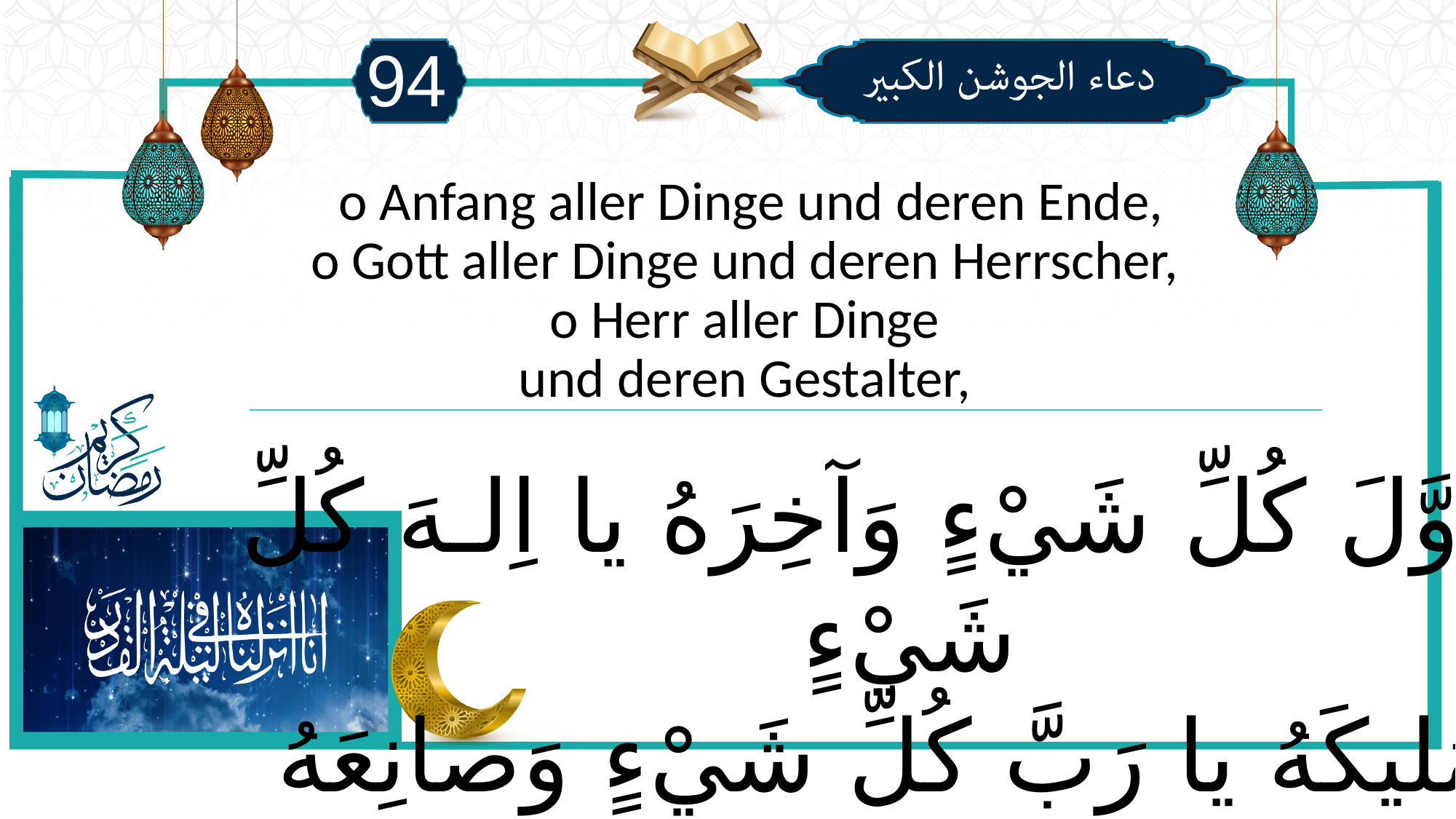

94
 o Anfang aller Dinge und deren Ende,
o Gott aller Dinge und deren Herrscher,
o Herr aller Dinge
und deren Gestalter,
يا اَوَّلَ كُلِّ شَيْءٍ وَآخِرَهُ يا اِلـهَ كُلِّ شَيْءٍ
وَمَليكَهُ يا رَبَّ كُلِّ شَيْءٍ وَصانِعَهُ